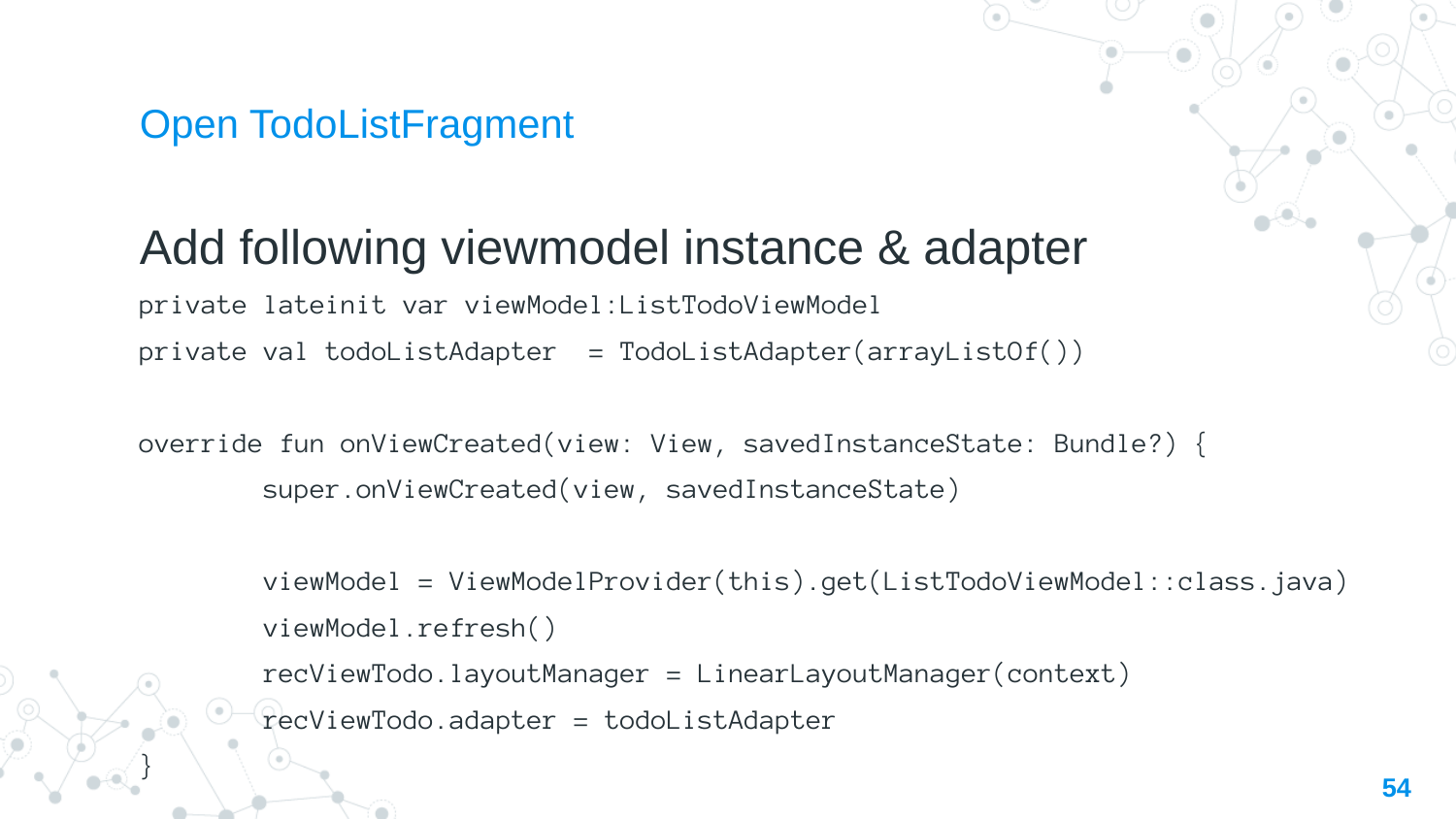

# Open TodoListFragment
Add following viewmodel instance & adapter
private lateinit var viewModel:ListTodoViewModel
private val todoListAdapter  = TodoListAdapter(arrayListOf())

override fun onViewCreated(view: View, savedInstanceState: Bundle?) {
        super.onViewCreated(view, savedInstanceState)

        viewModel = ViewModelProvider(this).get(ListTodoViewModel::class.java)
        viewModel.refresh()
        recViewTodo.layoutManager = LinearLayoutManager(context)
        recViewTodo.adapter = todoListAdapter
}

54